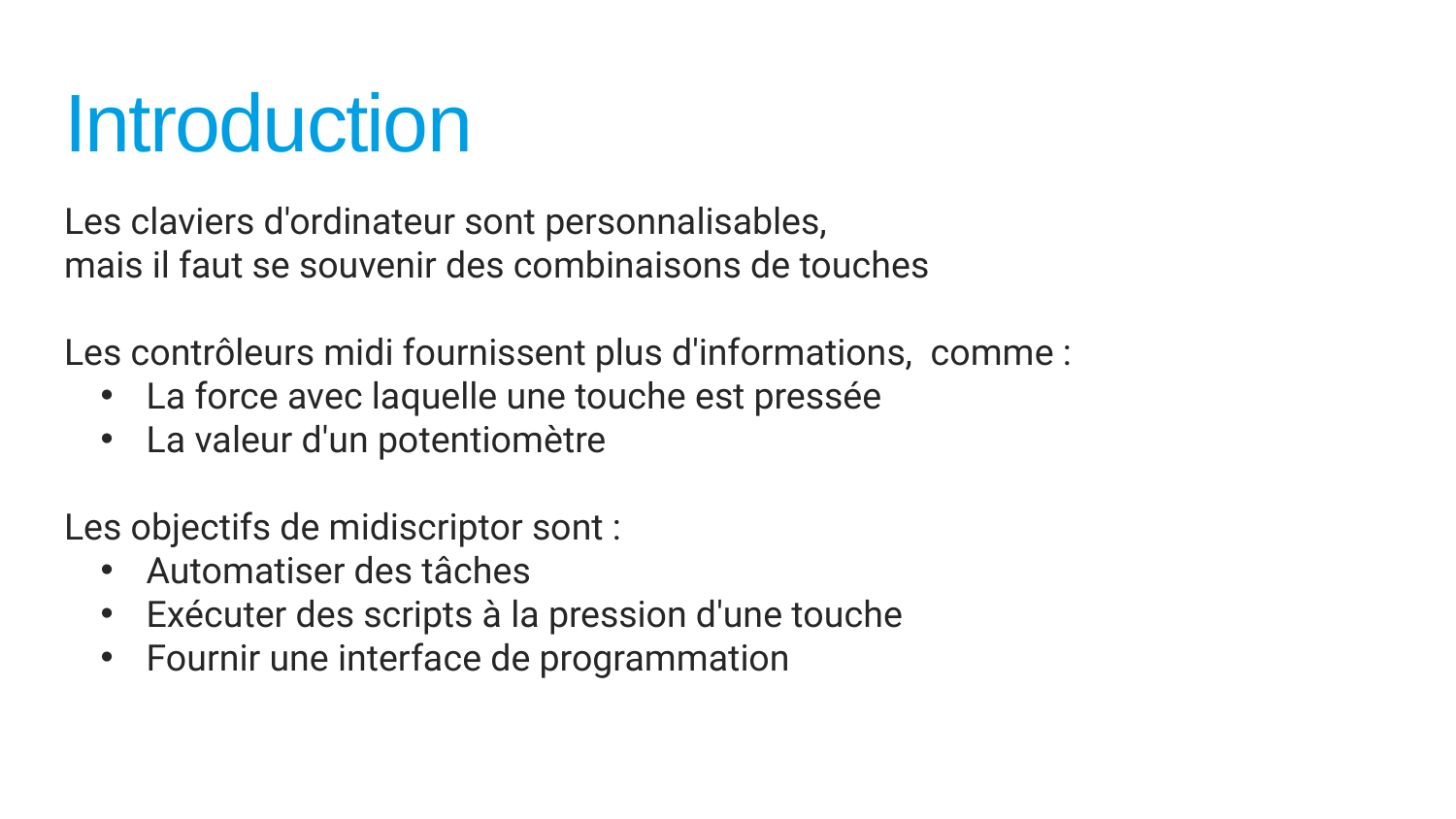

# Introduction
Les claviers d'ordinateur sont personnalisables,
mais il faut se souvenir des combinaisons de touches

Les contrôleurs midi fournissent plus d'informations,  comme :
La force avec laquelle une touche est pressée
La valeur d'un potentiomètre

Les objectifs de midiscriptor sont :
Automatiser des tâches
Exécuter des scripts à la pression d'une touche
Fournir une interface de programmation